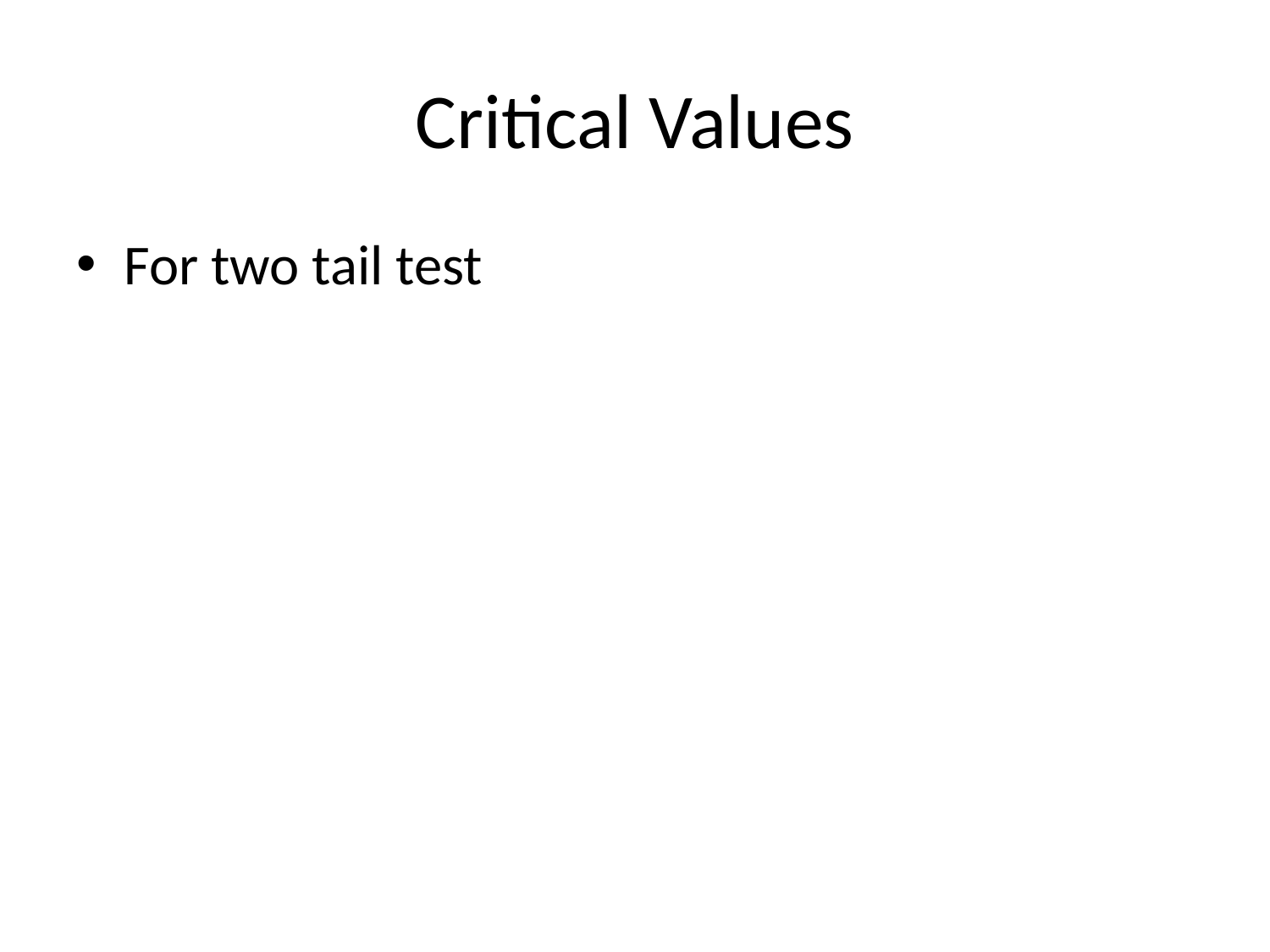

# Critical Values
For two tail test